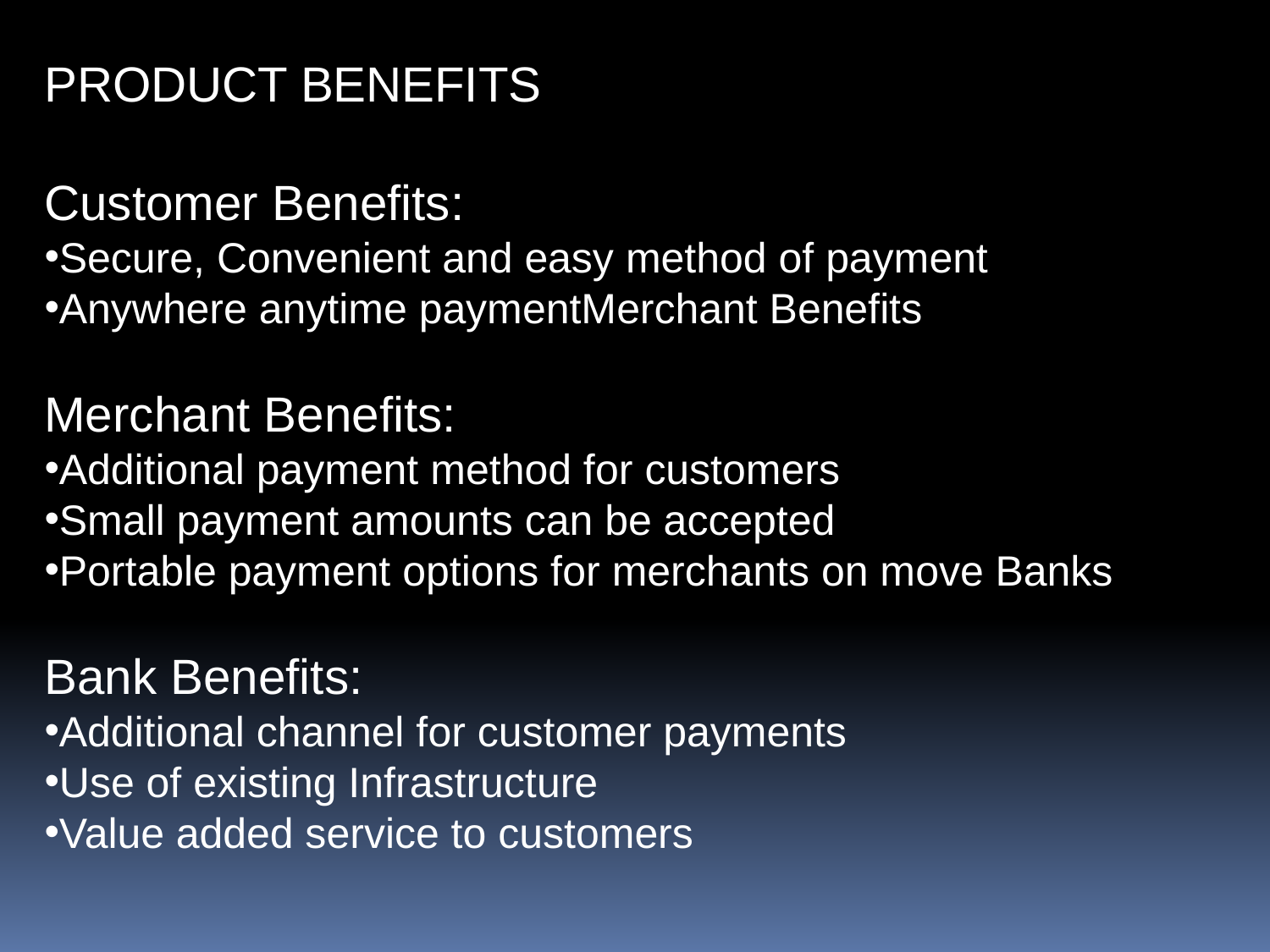

PRODUCT BENEFITS

Customer Benefits:
Secure, Convenient and easy method of payment
Anywhere anytime paymentMerchant Benefits

Merchant Benefits:
Additional payment method for customers
Small payment amounts can be accepted
Portable payment options for merchants on move Banks

Bank Benefits:
Additional channel for customer payments
Use of existing Infrastructure
Value added service to customers